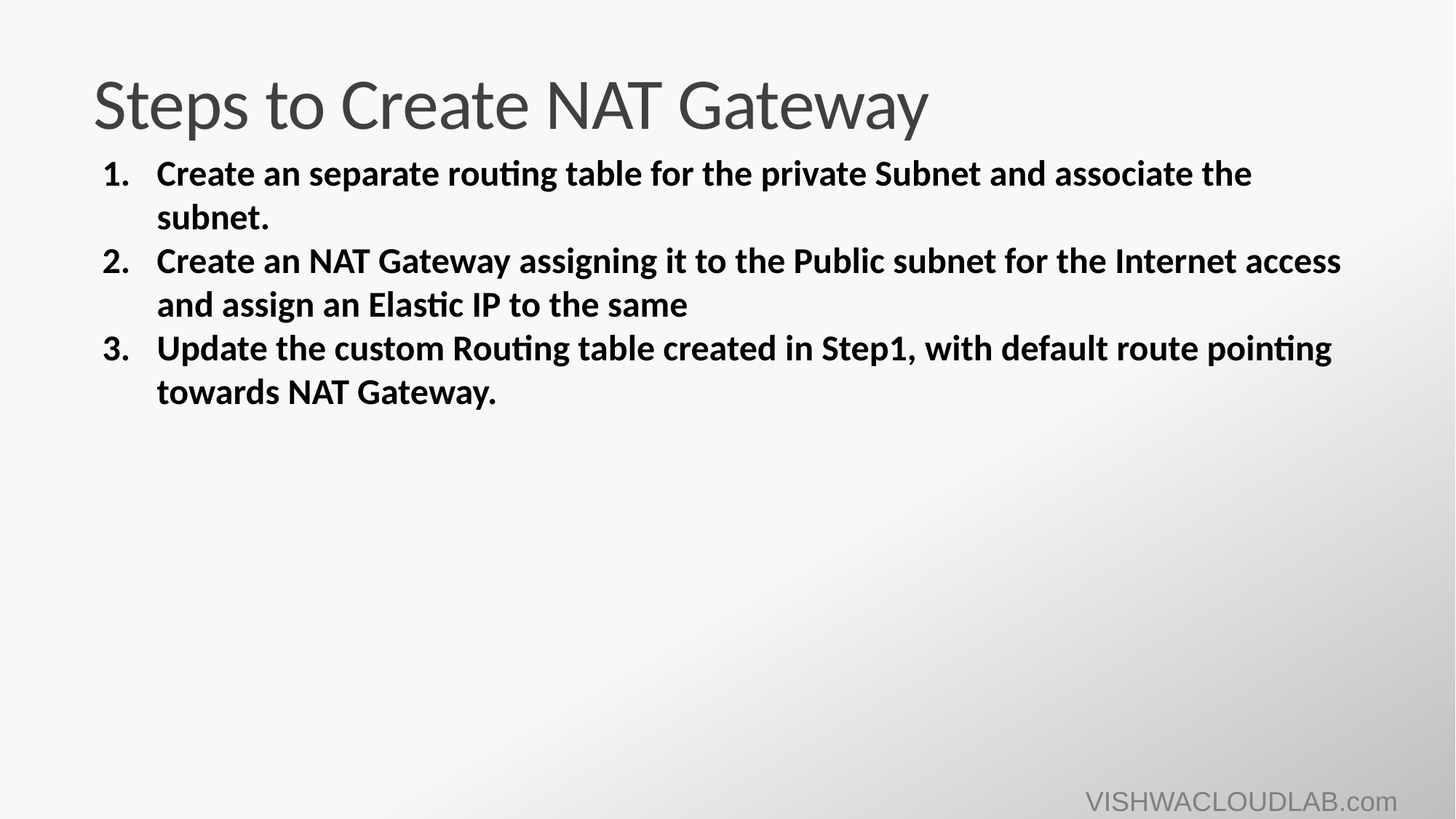

# Steps to Create NAT Gateway
Create an separate routing table for the private Subnet and associate the subnet.
Create an NAT Gateway assigning it to the Public subnet for the Internet access and assign an Elastic IP to the same
Update the custom Routing table created in Step1, with default route pointing towards NAT Gateway.